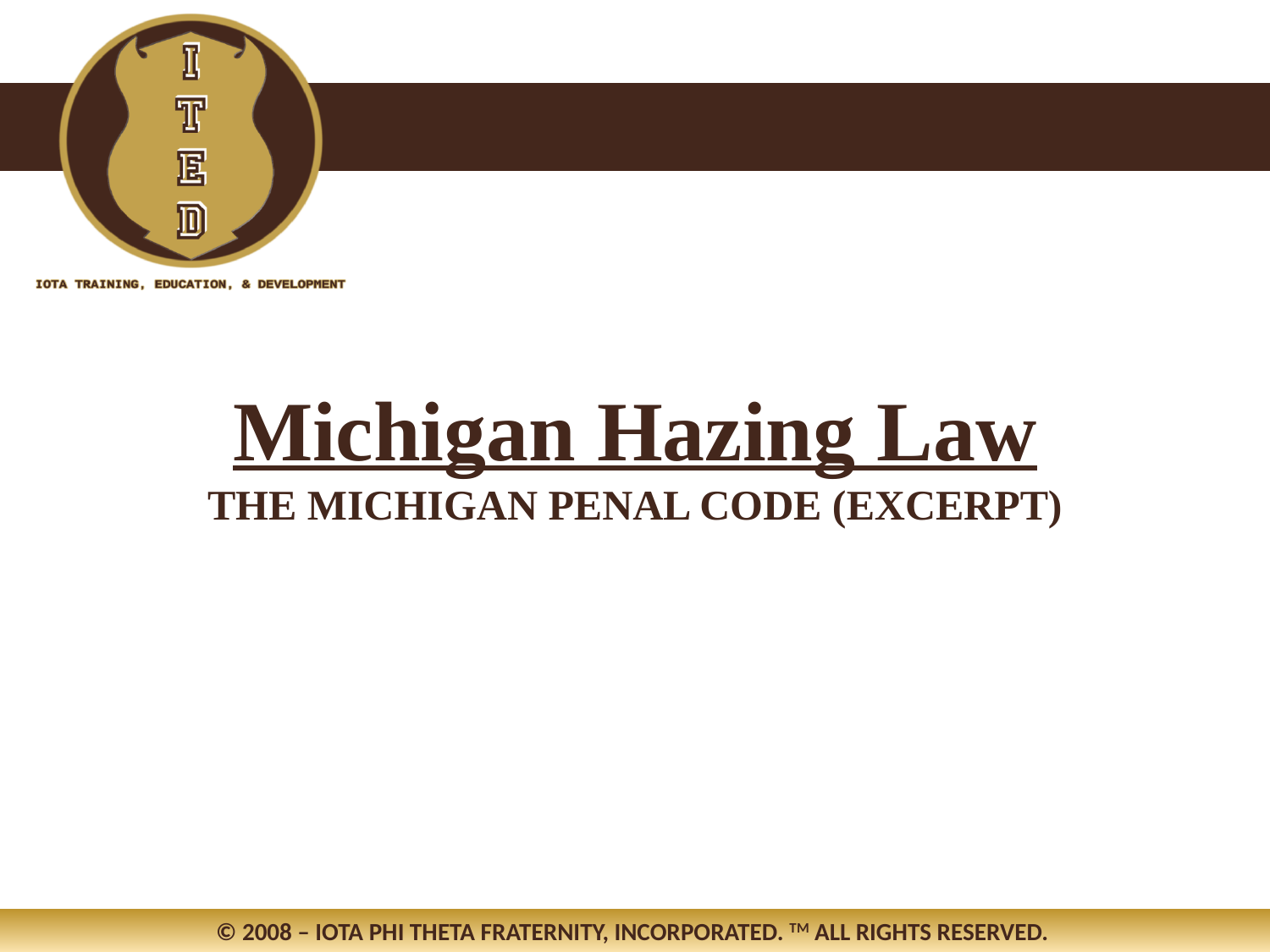

Michigan Hazing Law
THE MICHIGAN PENAL CODE (EXCERPT)